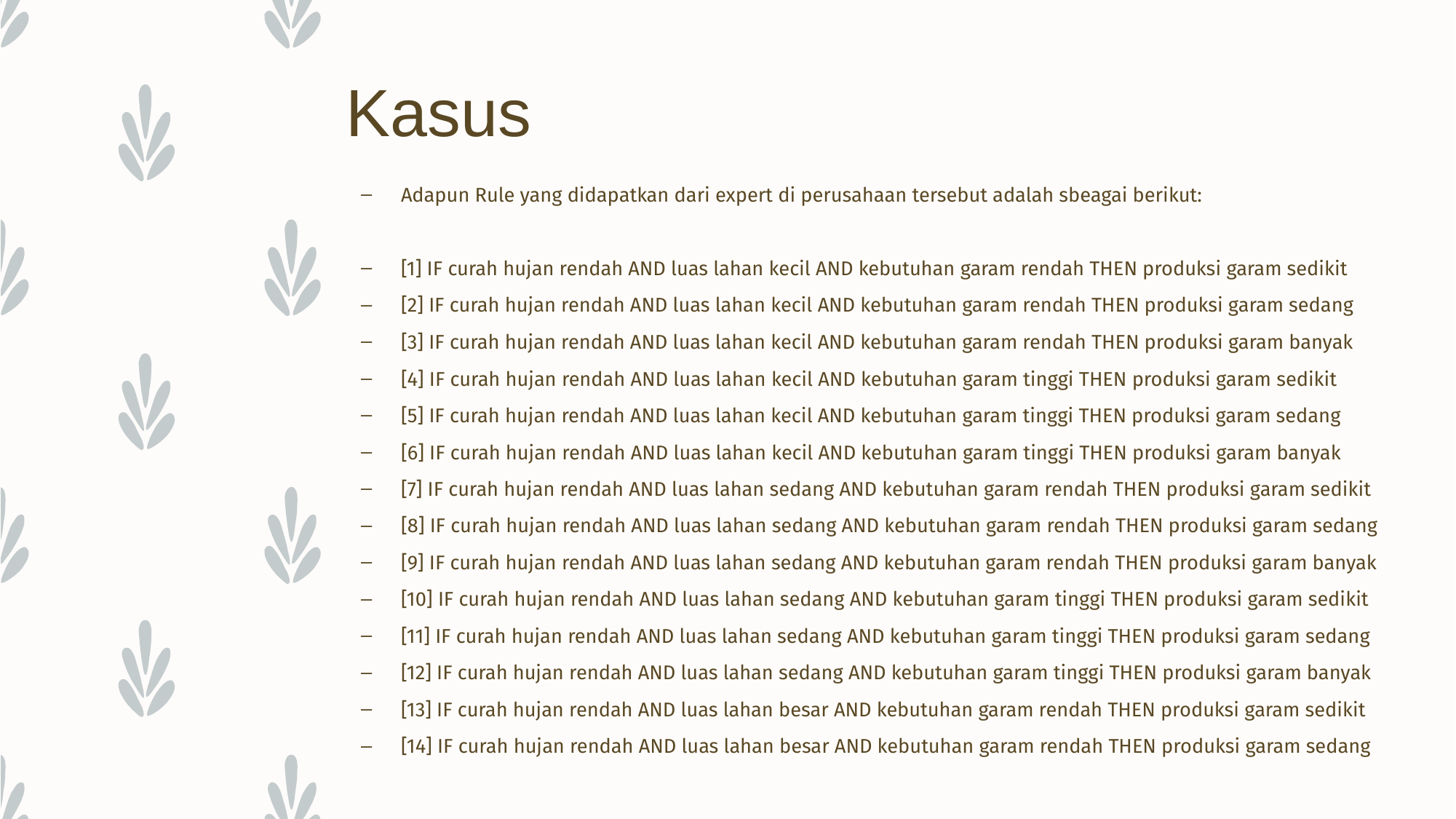

# Kasus
Adapun Rule yang didapatkan dari expert di perusahaan tersebut adalah sbeagai berikut:

[1] IF curah hujan rendah AND luas lahan kecil AND kebutuhan garam rendah THEN produksi garam sedikit
[2] IF curah hujan rendah AND luas lahan kecil AND kebutuhan garam rendah THEN produksi garam sedang
[3] IF curah hujan rendah AND luas lahan kecil AND kebutuhan garam rendah THEN produksi garam banyak
[4] IF curah hujan rendah AND luas lahan kecil AND kebutuhan garam tinggi THEN produksi garam sedikit
[5] IF curah hujan rendah AND luas lahan kecil AND kebutuhan garam tinggi THEN produksi garam sedang
[6] IF curah hujan rendah AND luas lahan kecil AND kebutuhan garam tinggi THEN produksi garam banyak
[7] IF curah hujan rendah AND luas lahan sedang AND kebutuhan garam rendah THEN produksi garam sedikit
[8] IF curah hujan rendah AND luas lahan sedang AND kebutuhan garam rendah THEN produksi garam sedang
[9] IF curah hujan rendah AND luas lahan sedang AND kebutuhan garam rendah THEN produksi garam banyak
[10] IF curah hujan rendah AND luas lahan sedang AND kebutuhan garam tinggi THEN produksi garam sedikit
[11] IF curah hujan rendah AND luas lahan sedang AND kebutuhan garam tinggi THEN produksi garam sedang
[12] IF curah hujan rendah AND luas lahan sedang AND kebutuhan garam tinggi THEN produksi garam banyak
[13] IF curah hujan rendah AND luas lahan besar AND kebutuhan garam rendah THEN produksi garam sedikit
[14] IF curah hujan rendah AND luas lahan besar AND kebutuhan garam rendah THEN produksi garam sedang